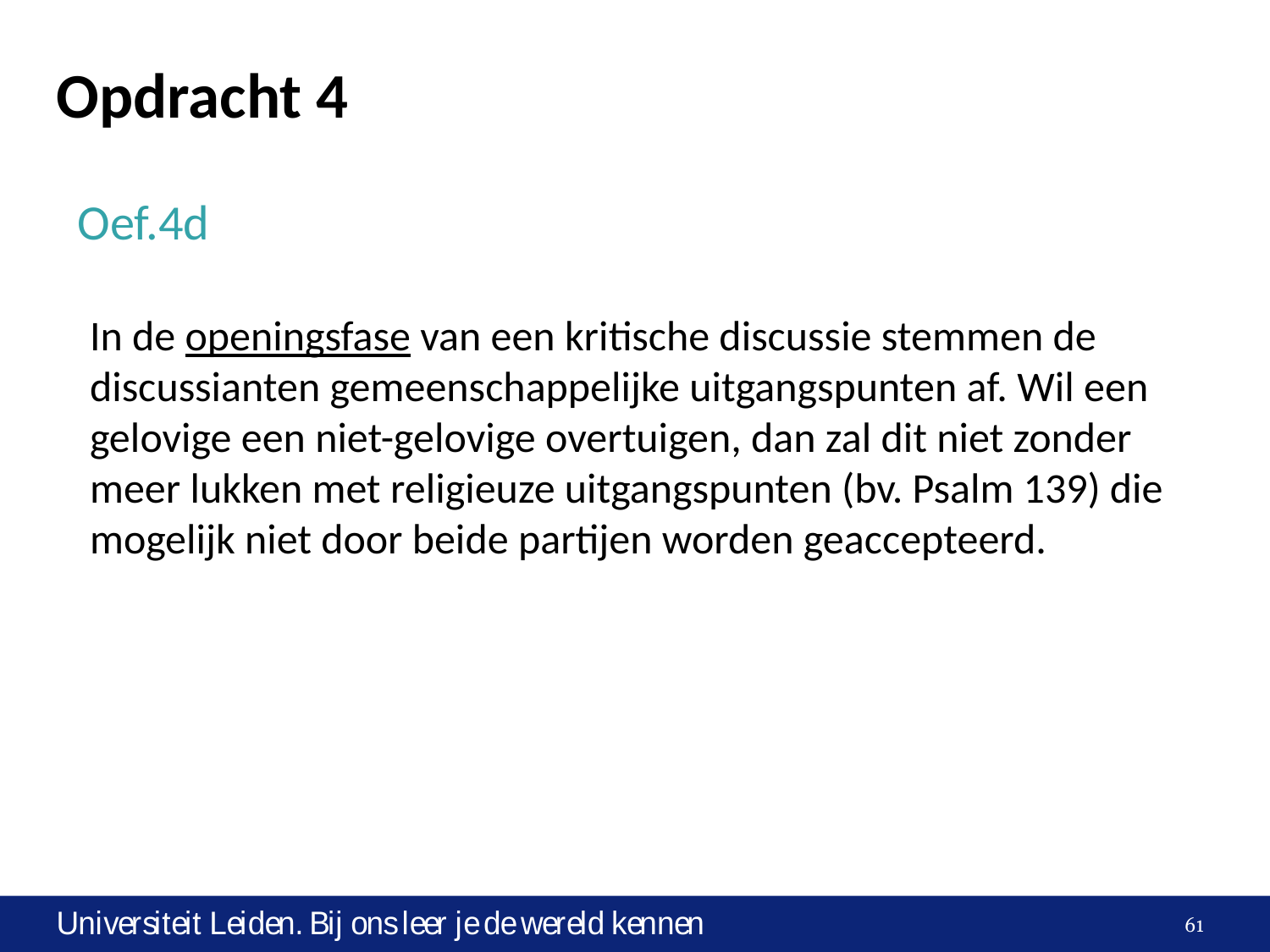

# Opdracht 4
Oef.4d

In de openingsfase van een kritische discussie stemmen de discussianten gemeenschappelijke uitgangspunten af. Wil een gelovige een niet-gelovige overtuigen, dan zal dit niet zonder meer lukken met religieuze uitgangspunten (bv. Psalm 139) die mogelijk niet door beide partijen worden geaccepteerd.